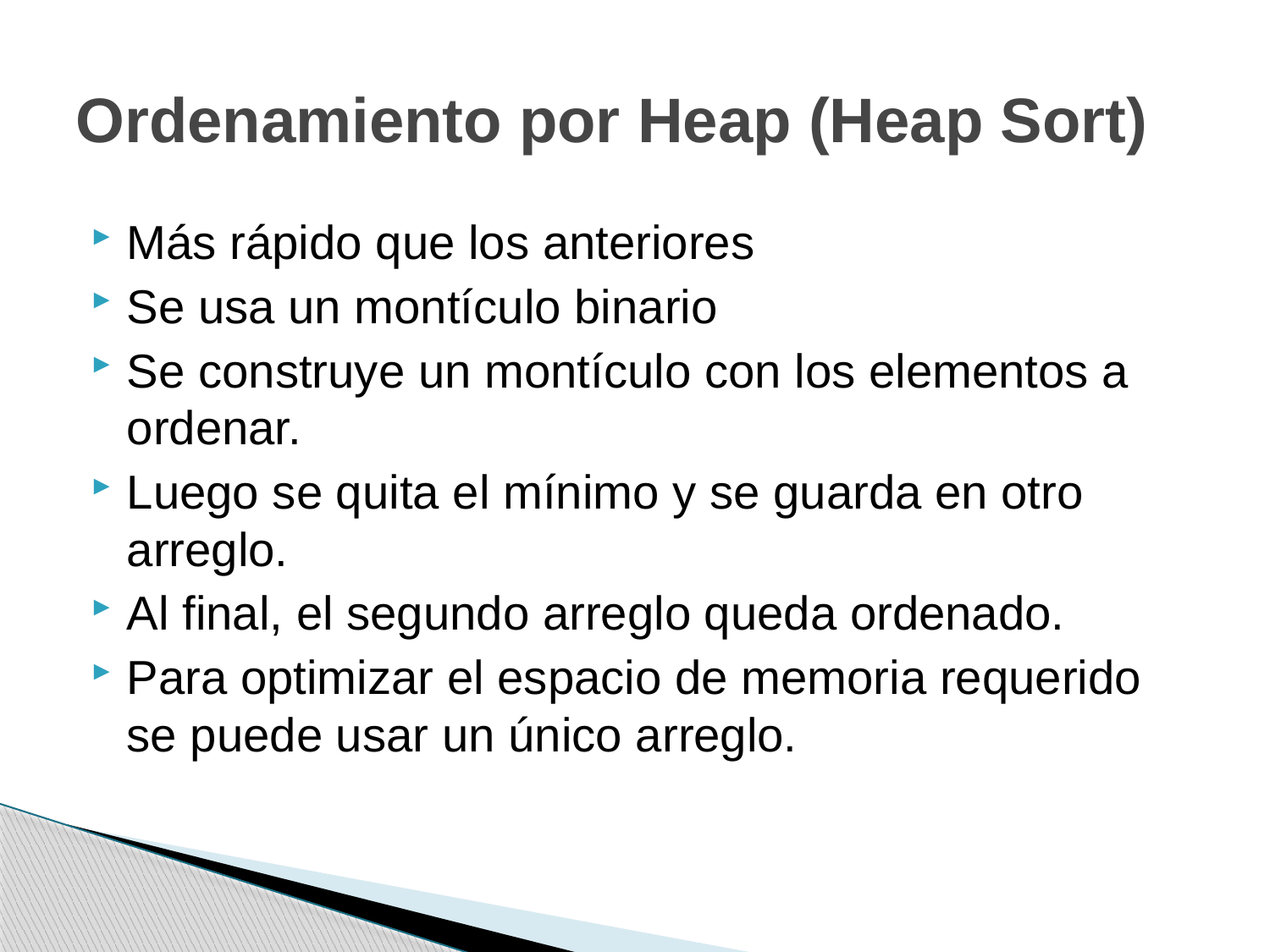

# Ordenamiento por Heap (Heap Sort)
Más rápido que los anteriores
Se usa un montículo binario
Se construye un montículo con los elementos a ordenar.
Luego se quita el mínimo y se guarda en otro arreglo.
Al final, el segundo arreglo queda ordenado.
Para optimizar el espacio de memoria requerido se puede usar un único arreglo.